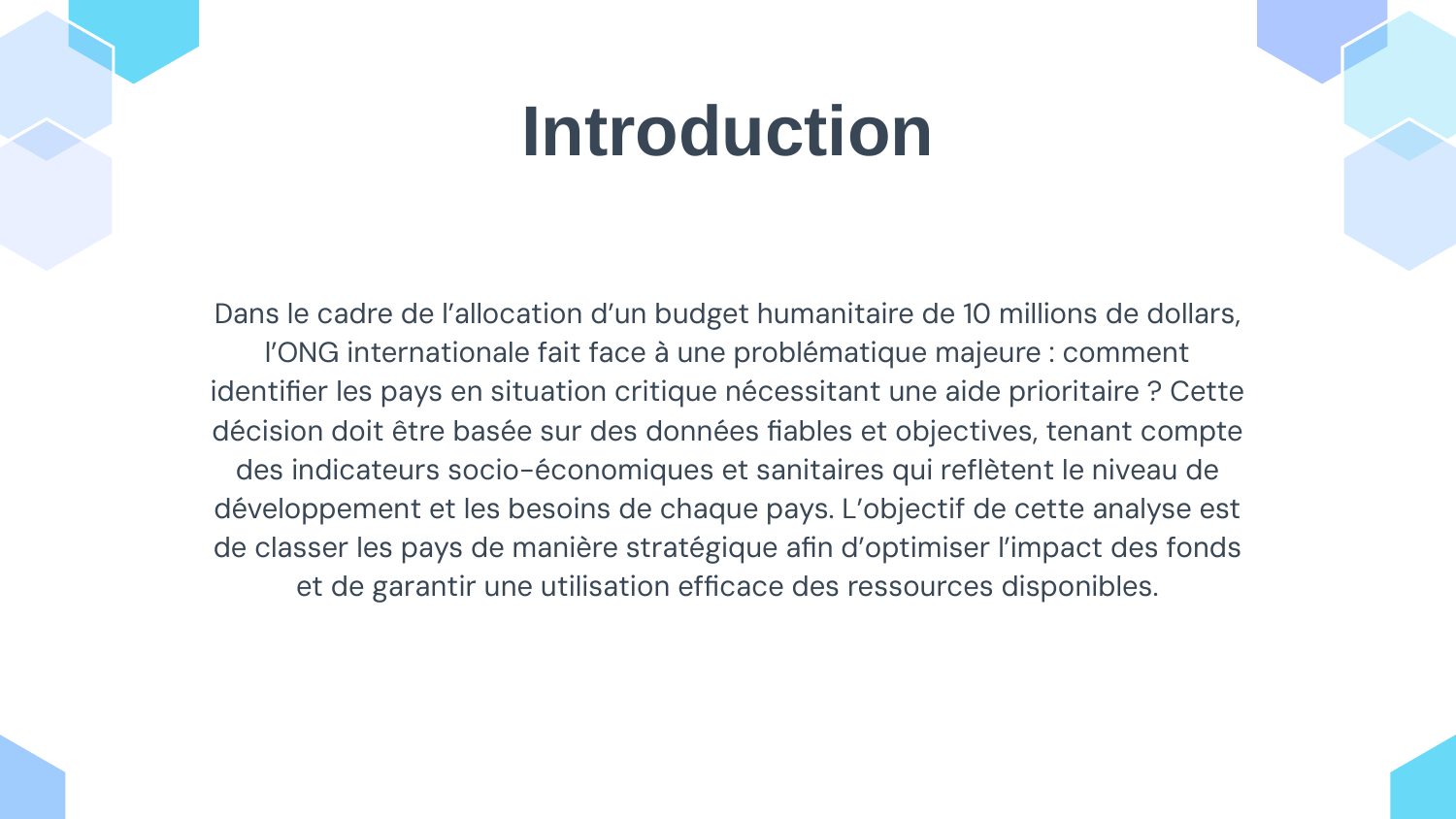

# Introduction
Dans le cadre de l’allocation d’un budget humanitaire de 10 millions de dollars, l’ONG internationale fait face à une problématique majeure : comment identifier les pays en situation critique nécessitant une aide prioritaire ? Cette décision doit être basée sur des données fiables et objectives, tenant compte des indicateurs socio-économiques et sanitaires qui reflètent le niveau de développement et les besoins de chaque pays. L’objectif de cette analyse est de classer les pays de manière stratégique afin d’optimiser l’impact des fonds et de garantir une utilisation efficace des ressources disponibles.